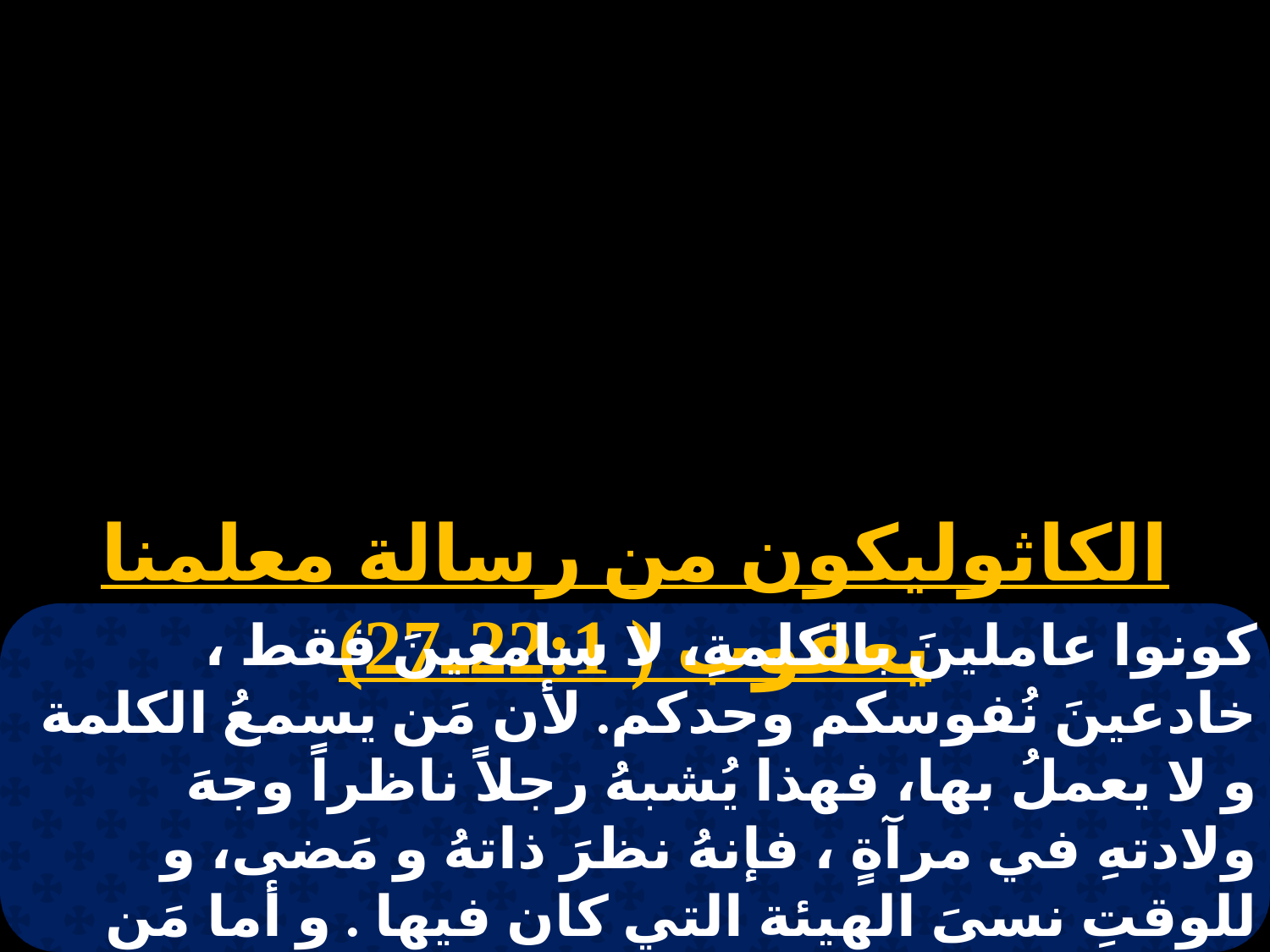

الكاثوليكون من رسالة معلمنا يعقوب ( 22:1ـ27)
كونوا عاملينَ بالكلمةِ، لا سامعينَ فقط ، خادعينَ نُفوسكم وحدكم. لأن مَن يسمعُ الكلمة و لا يعملُ بها، فهذا يُشبهُ رجلاً ناظراً وجهَ ولادتهِ في مرآةٍ ، فإنهُ نظرَ ذاتهُ و مَضى، و للوقتِ نسىَ الهيئة التي كان فيها . و أما مَن تطلعَ في ناموس الحريةِ الكامل و تثبتَ فيهِ ، و صارَ ليس سامعاً ناسياً بل ممارساً للعمل ، فهذا يكونُ مغبوطاً فيما يَعملهُ .